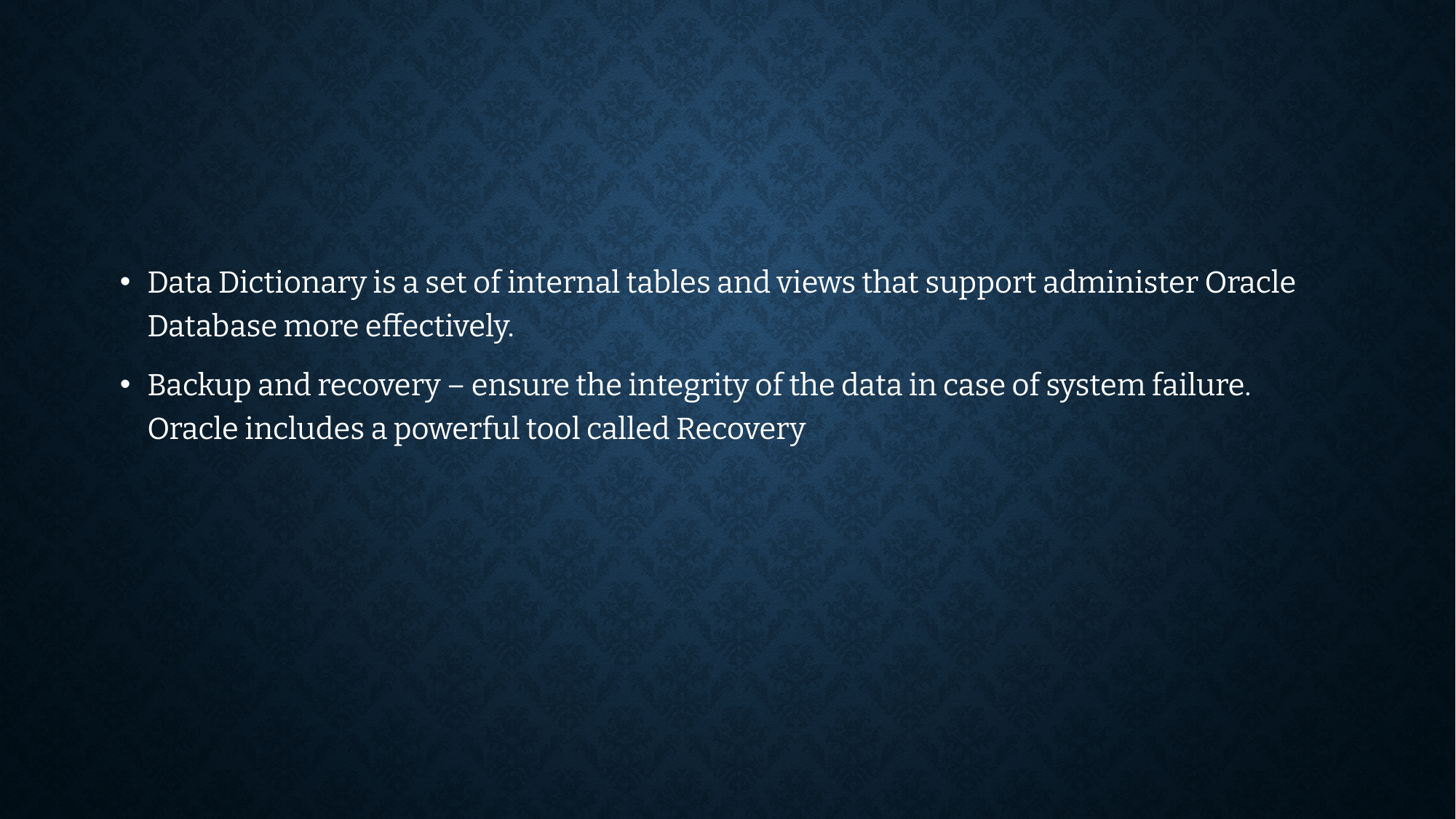

#
Data Dictionary is a set of internal tables and views that support administer Oracle Database more effectively.
Backup and recovery – ensure the integrity of the data in case of system failure. Oracle includes a powerful tool called Recovery